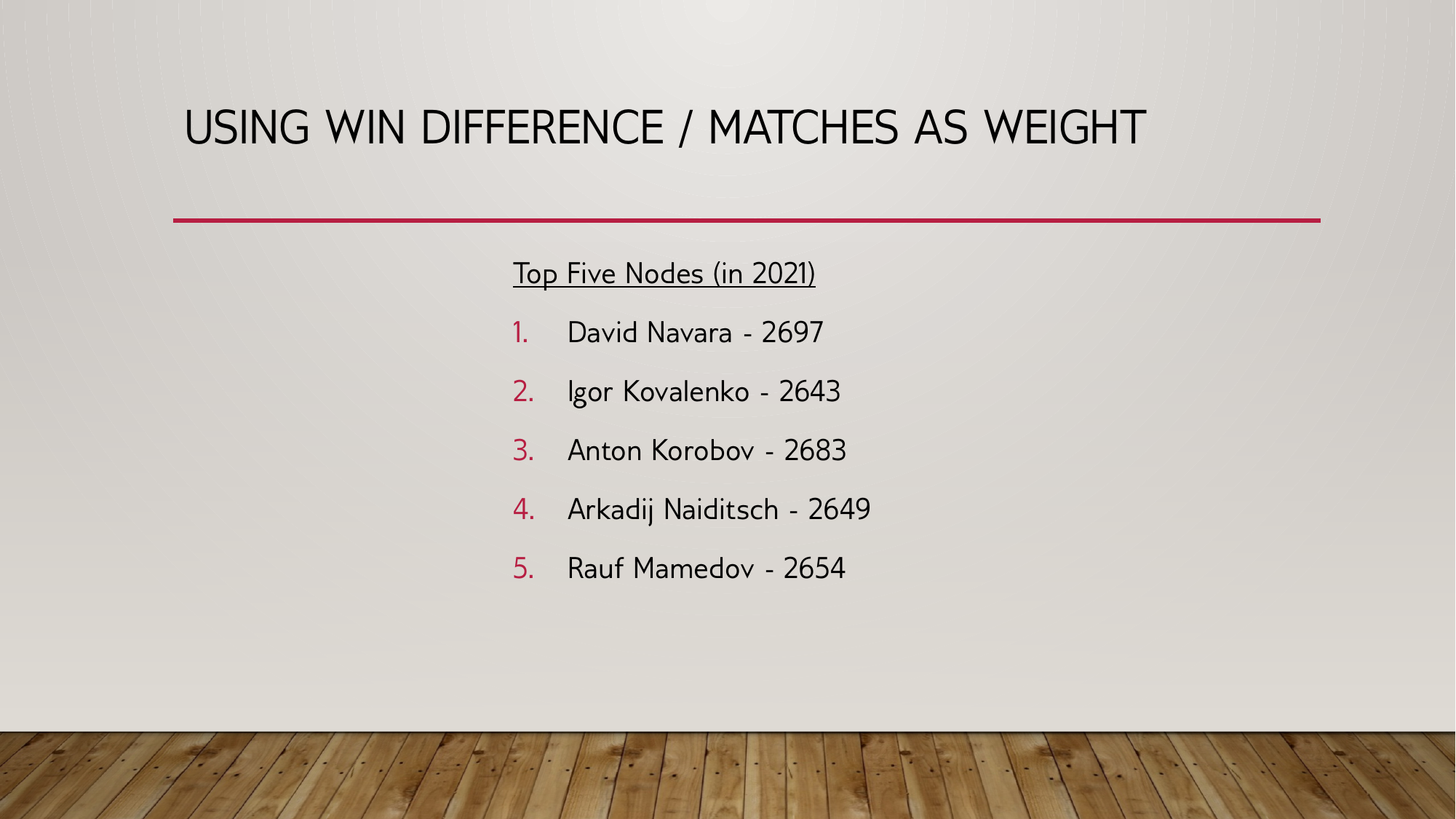

# Using Win difference / Matches as weight
Top Five Nodes (in 2021)
David Navara - 2697
Igor Kovalenko - 2643
Anton Korobov - 2683
Arkadij Naiditsch - 2649
Rauf Mamedov - 2654